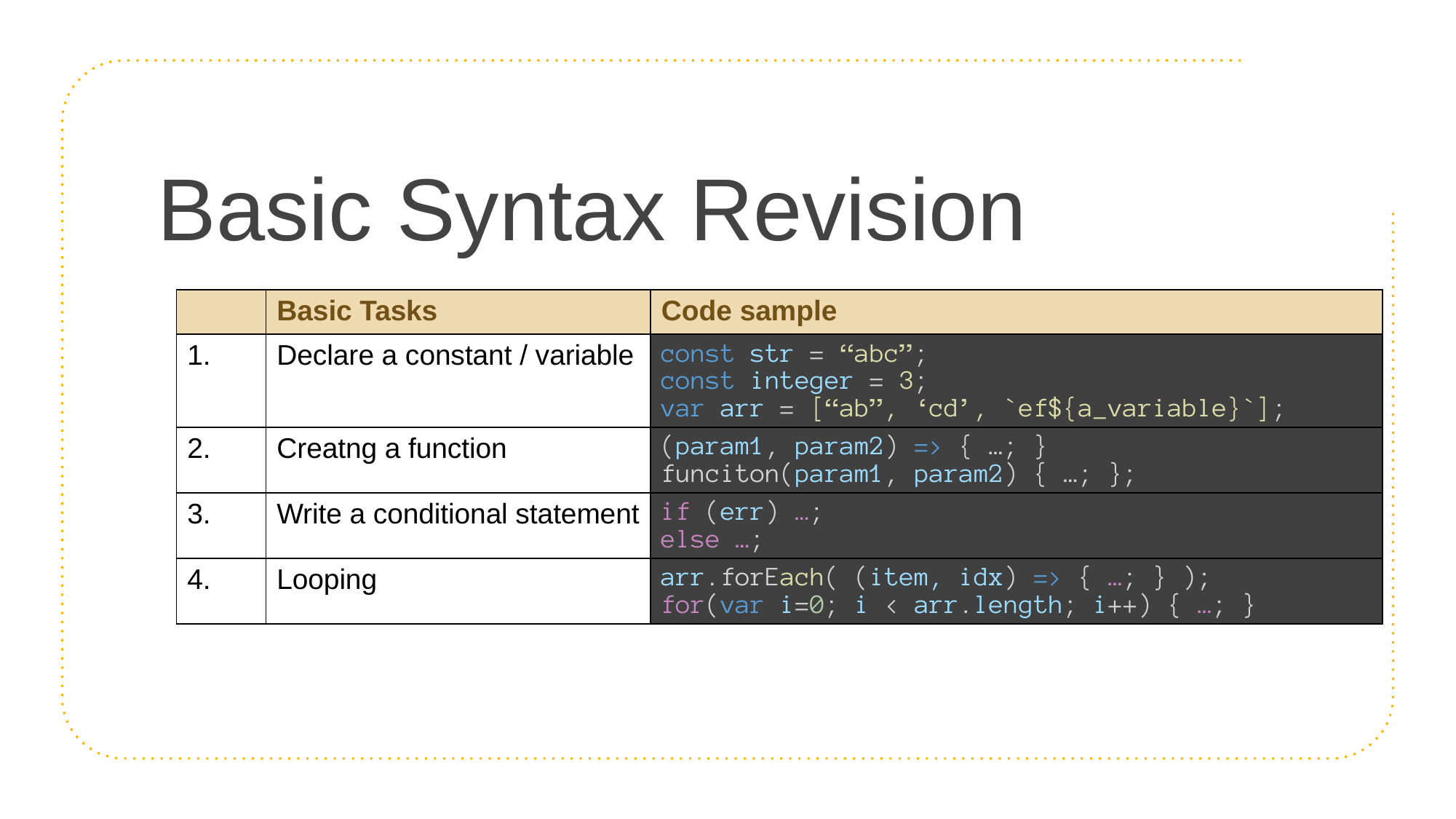

# Basic Syntax Revision
|  | Basic Tasks | Code sample |
| --- | --- | --- |
| 1. | Declare a constant / variable | const str = “abc”; const integer = 3; var arr = [“ab”, ‘cd’, `ef${a\_variable}`]; |
| 2. | Creatng a function | (param1, param2) => { …; } funciton(param1, param2) { …; }; |
| 3. | Write a conditional statement | if (err) …; else …; |
| 4. | Looping | arr.forEach( (item, idx) => { …; } ); for(var i=0; i < arr.length; i++) { …; } |